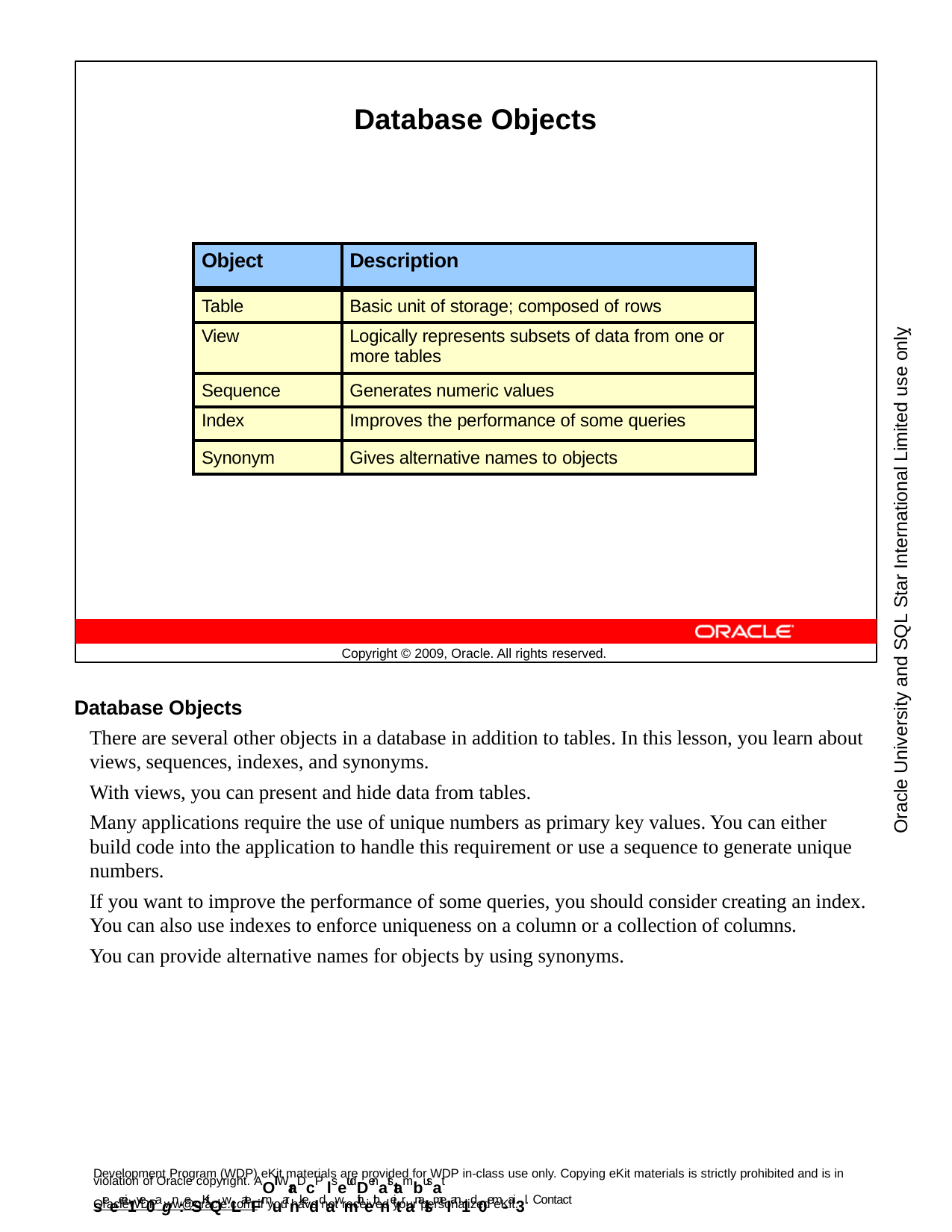

Database Objects
| Object | Description |
| --- | --- |
| Table | Basic unit of storage; composed of rows |
| View | Logically represents subsets of data from one or more tables |
| Sequence | Generates numeric values |
| Index | Improves the performance of some queries |
| Synonym | Gives alternative names to objects |
Oracle University and SQL Star International Limited use onlyฺ
Copyright © 2009, Oracle. All rights reserved.
Database Objects
There are several other objects in a database in addition to tables. In this lesson, you learn about  views, sequences, indexes, and synonyms.
With views, you can present and hide data from tables.
Many applications require the use of unique numbers as primary key values. You can either  build code into the application to handle this requirement or use a sequence to generate unique  numbers.
If you want to improve the performance of some queries, you should consider creating an index.  You can also use indexes to enforce uniqueness on a column or a collection of columns.
You can provide alternative names for objects by using synonyms.
Development Program (WDP) eKit materials are provided for WDP in-class use only. Copying eKit materials is strictly prohibited and is in
violation of Oracle copyright. AOll WraDcP lsetudDenatstambusat sreecei1ve0agn:eSKitQwLateFrmuarnkeddawmithethneitranalsmeI an1d 0em-ai3l. Contact
OracleWDP_ww@oracle.com if you have not received your personalized eKit.